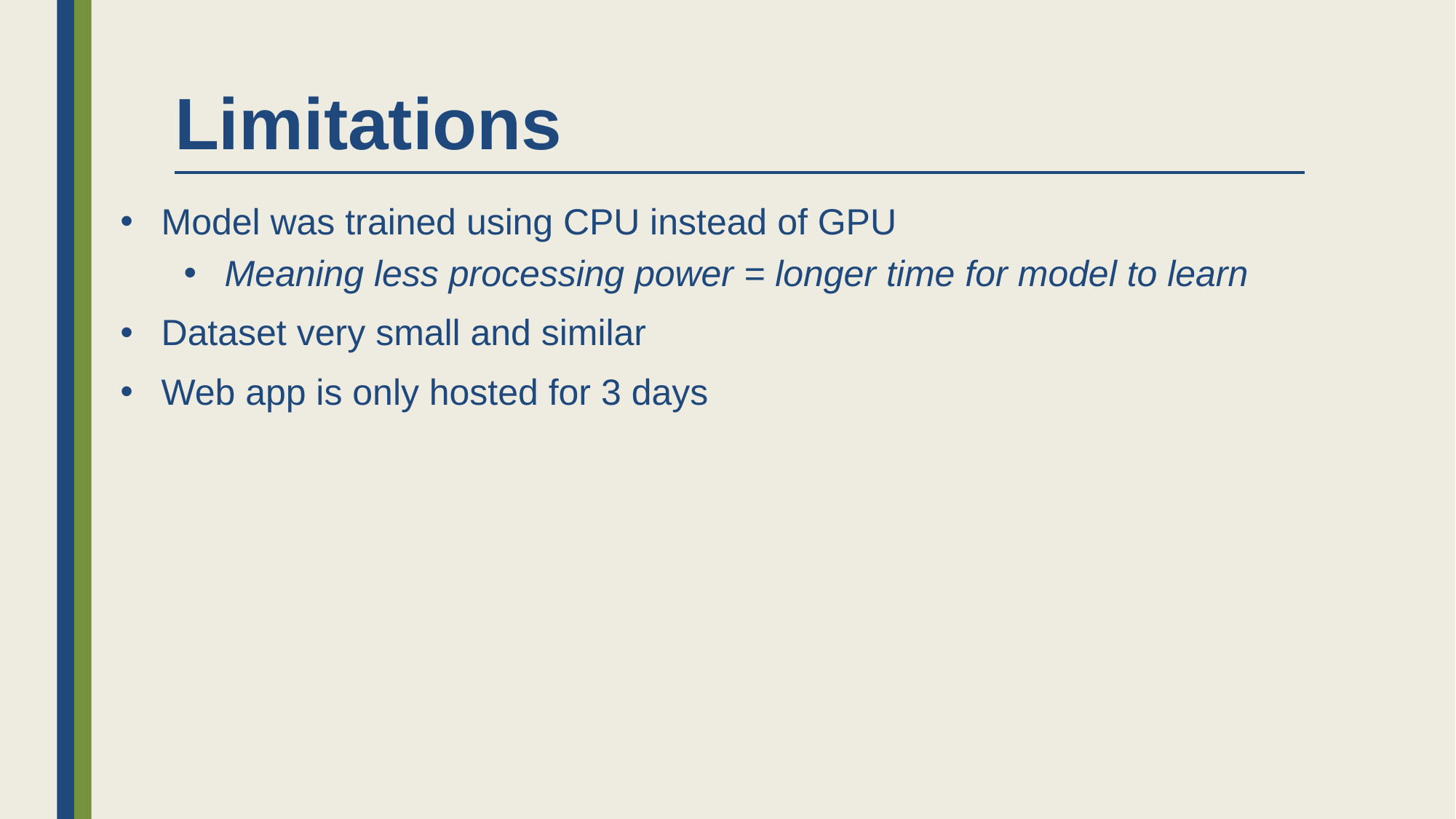

# Limitations

Model was trained using CPU instead of GPU
Meaning less processing power = longer time for model to learn
Dataset very small and similar
Web app is only hosted for 3 days